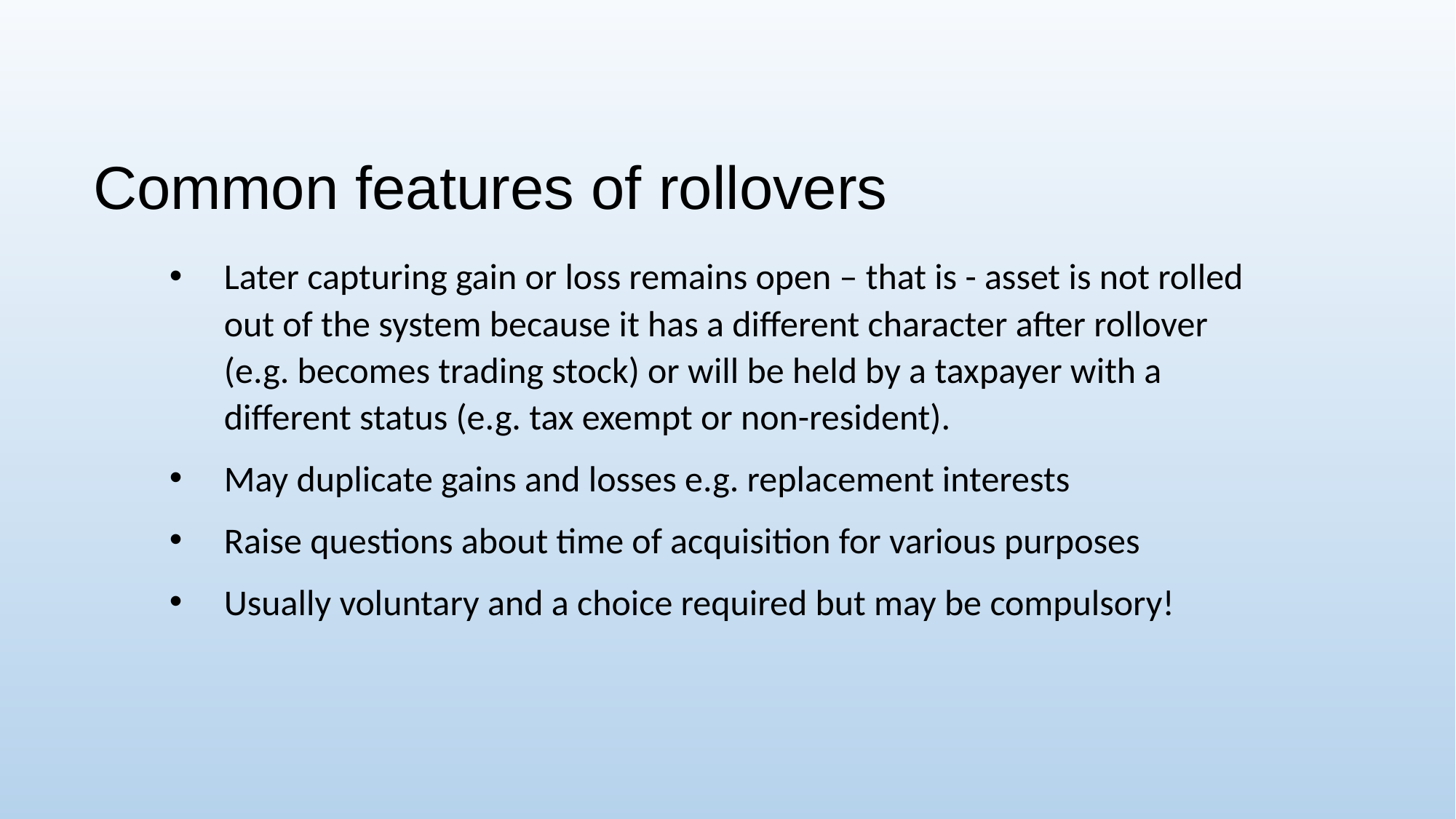

# Common features of rollovers
Later capturing gain or loss remains open – that is - asset is not rolled out of the system because it has a different character after rollover (e.g. becomes trading stock) or will be held by a taxpayer with a different status (e.g. tax exempt or non-resident).
May duplicate gains and losses e.g. replacement interests
Raise questions about time of acquisition for various purposes
Usually voluntary and a choice required but may be compulsory!